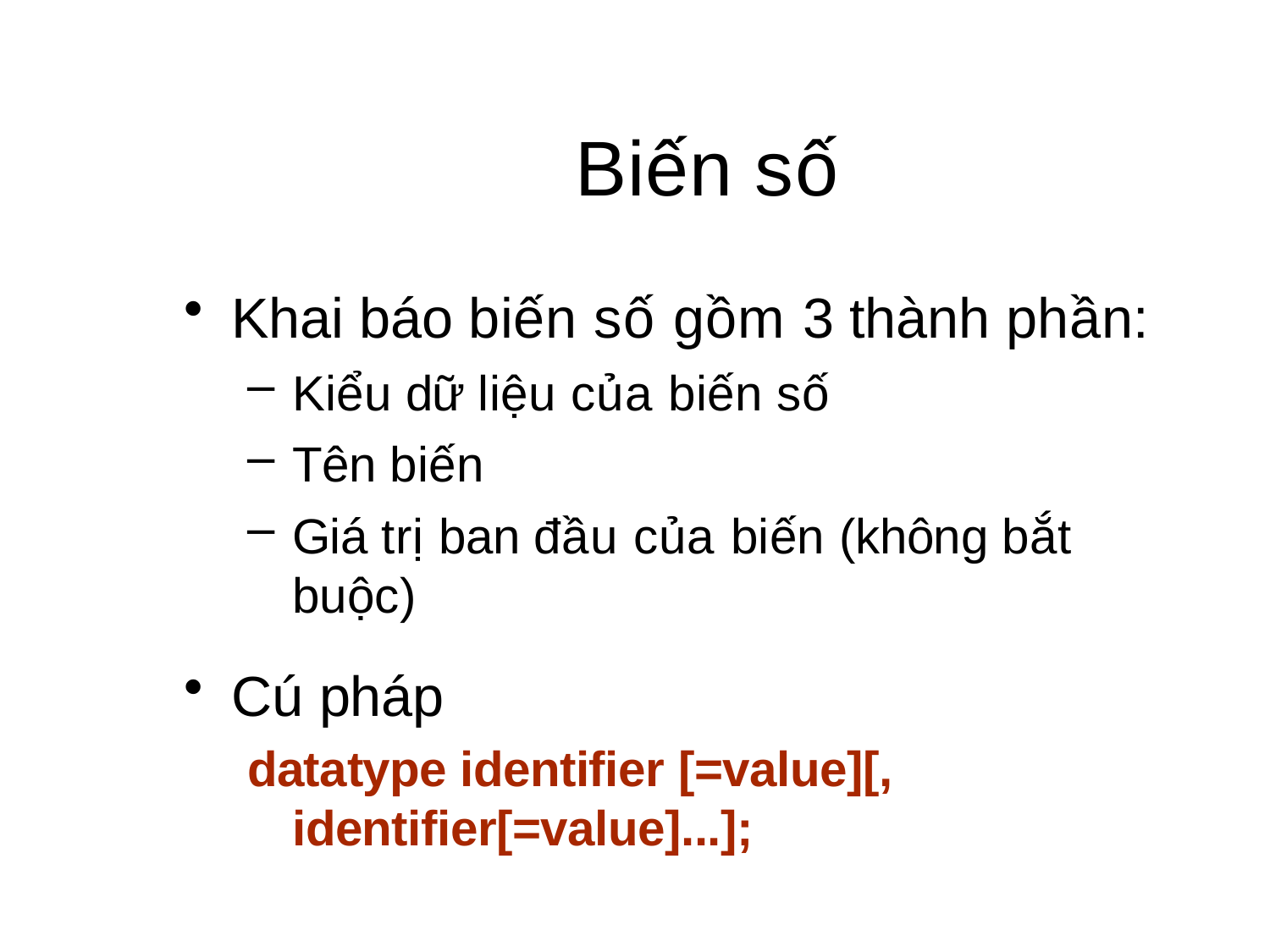

# Biến số
Khai báo biến số gồm 3 thành phần:
Kiểu dữ liệu của biến số
Tên biến
Giá trị ban đầu của biến (không bắt buộc)
Cú pháp
datatype identifier [=value][,  identifier[=value]...];